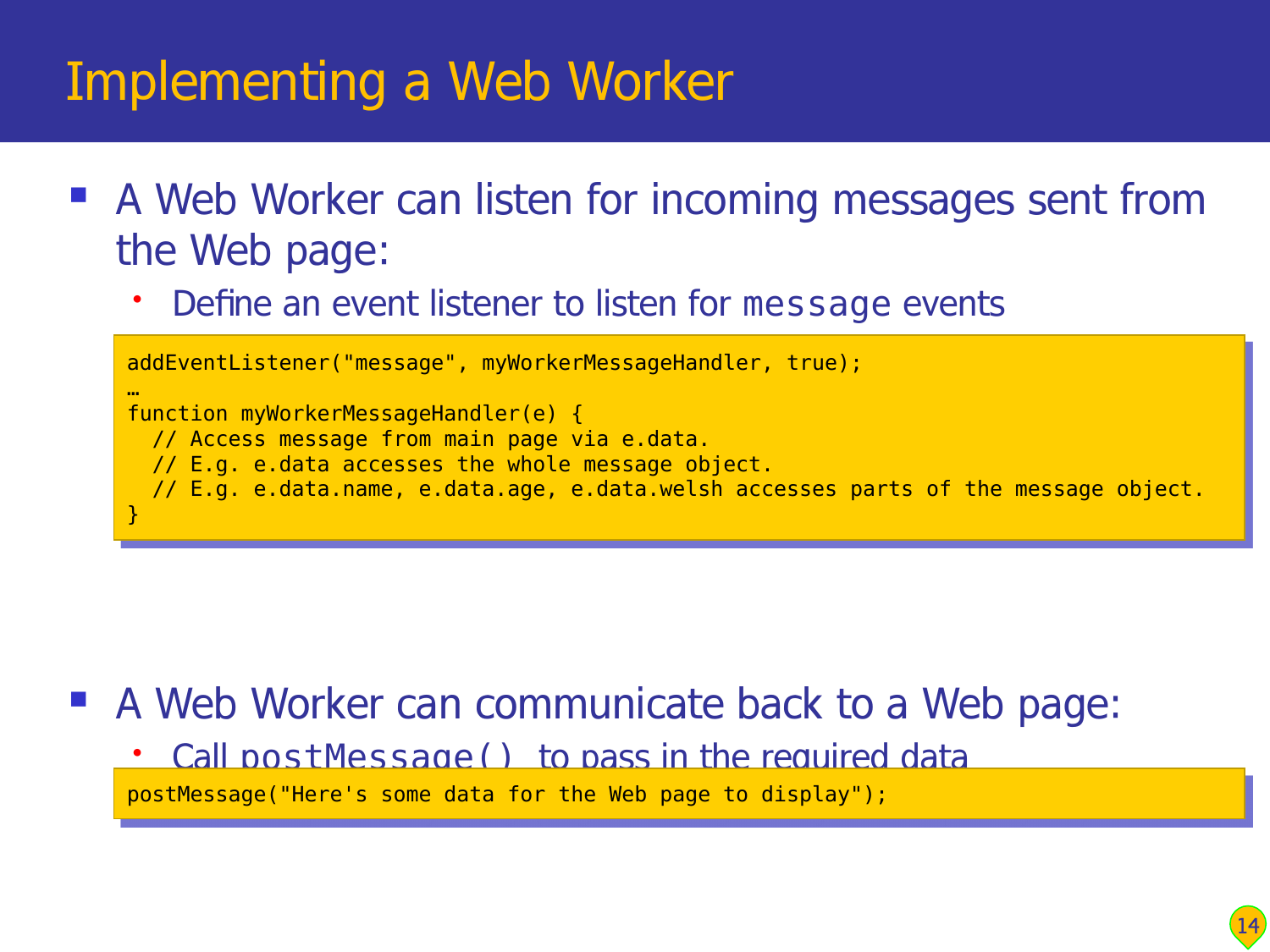

# Implementing a Web Worker
A Web Worker can listen for incoming messages sent from the Web page:
Define an event listener to listen for message events

A Web Worker can communicate back to a Web page:
Call postMessage() to pass in the required data
You can pass anything (e.g. a string or a JavaScript object)

addEventListener("message", myWorkerMessageHandler, true);
…
function myWorkerMessageHandler(e) {
  // Access message from main page via e.data.
  // E.g. e.data accesses the whole message object.
  // E.g. e.data.name, e.data.age, e.data.welsh accesses parts of the message object.
}
postMessage("Here's some data for the Web page to display");
14